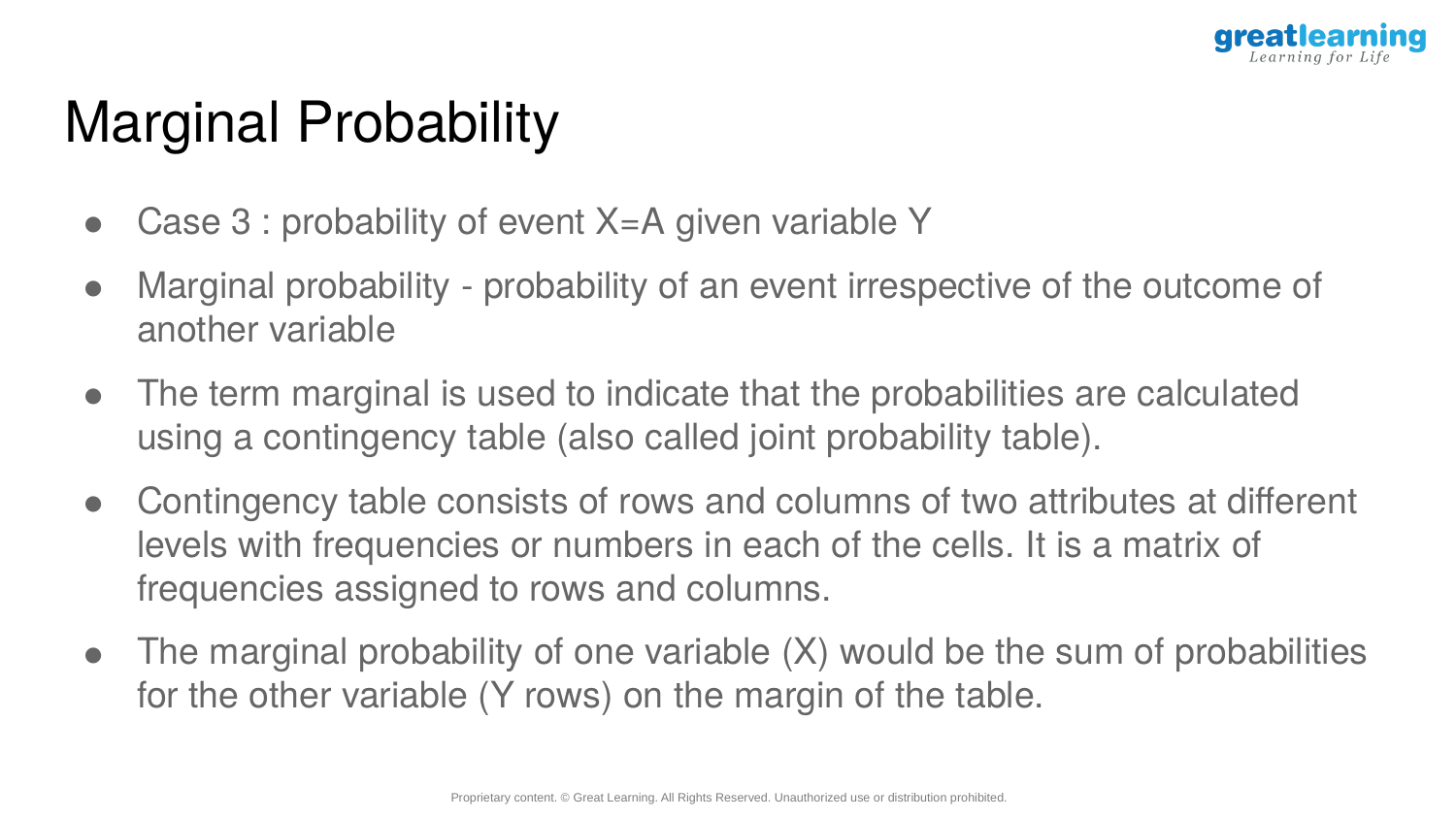

# Marginal Probability
Case 3 : probability of event X=A given variable Y
Marginal probability - probability of an event irrespective of the outcome of another variable
The term marginal is used to indicate that the probabilities are calculated using a contingency table (also called joint probability table).
Contingency table consists of rows and columns of two attributes at different levels with frequencies or numbers in each of the cells. It is a matrix of frequencies assigned to rows and columns.
The marginal probability of one variable (X) would be the sum of probabilities for the other variable (Y rows) on the margin of the table.